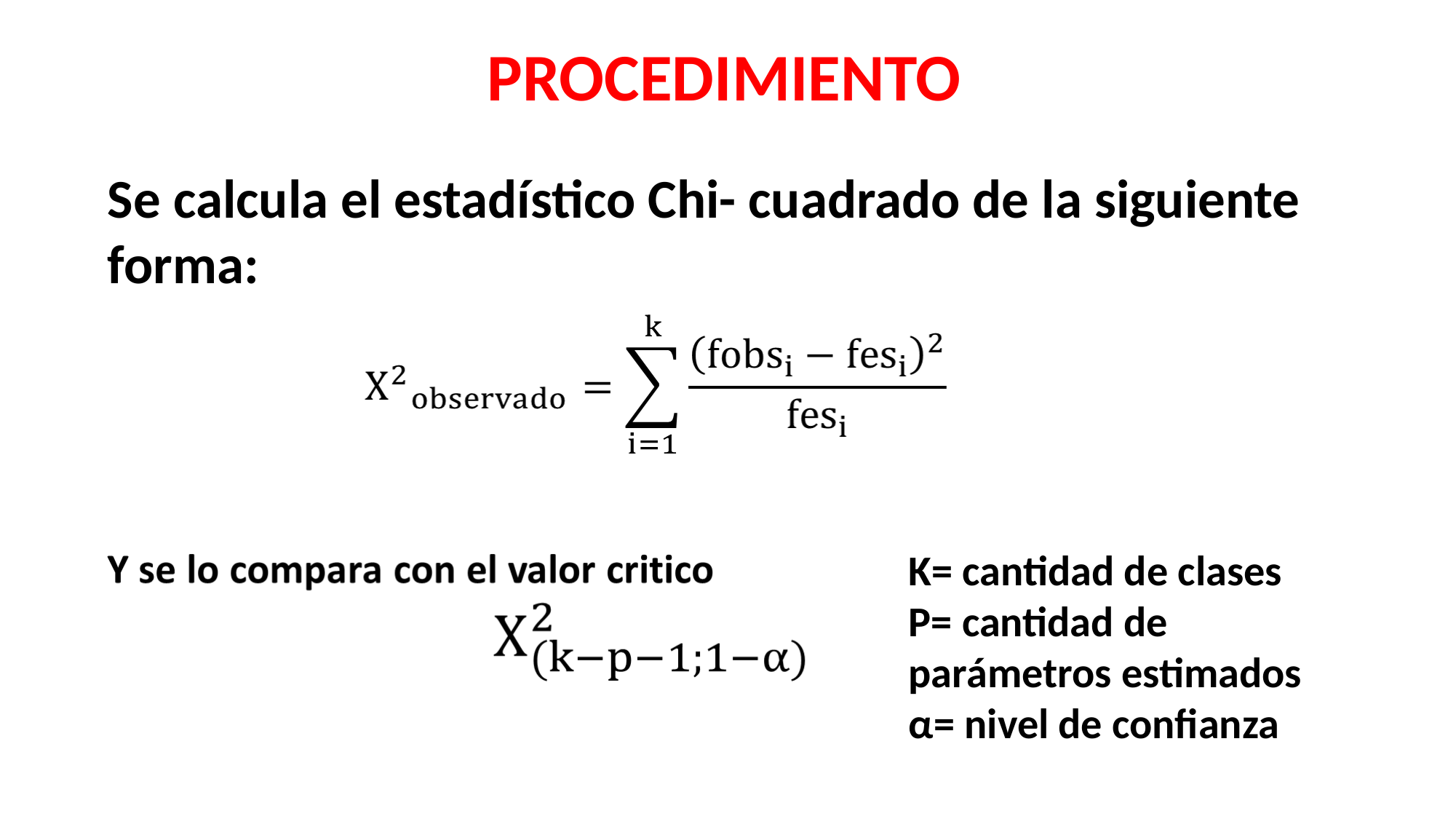

# PROCEDIMIENTO
Se calcula el estadístico Chi- cuadrado de la siguiente forma:

K= cantidad de clases
P= cantidad de parámetros estimados
α= nivel de confianza